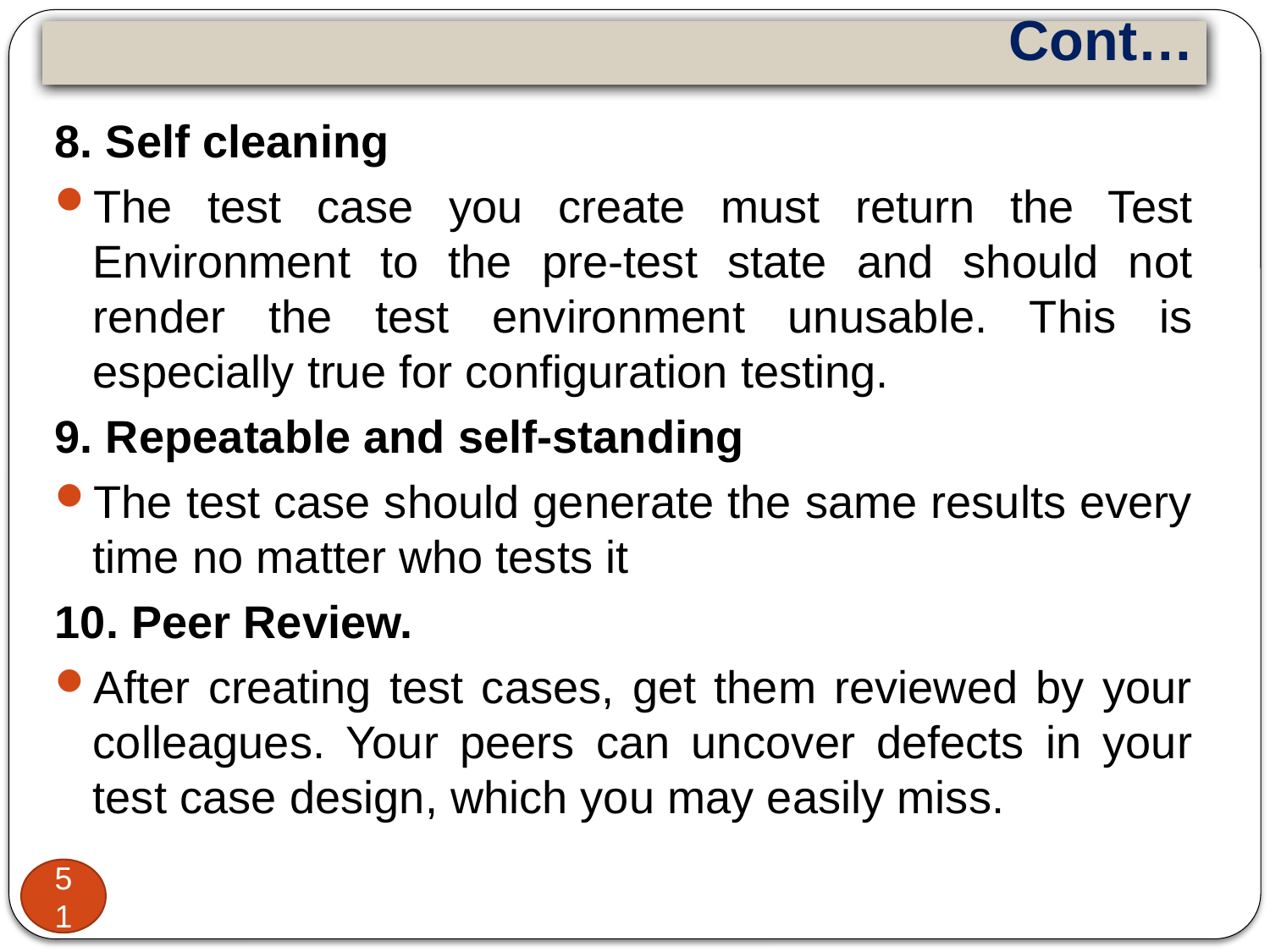

# Cont…
8. Self cleaning
The test case you create must return the Test Environment to the pre-test state and should not render the test environment unusable. This is especially true for configuration testing.
9. Repeatable and self-standing
The test case should generate the same results every time no matter who tests it
10. Peer Review.
After creating test cases, get them reviewed by your colleagues. Your peers can uncover defects in your test case design, which you may easily miss.
51